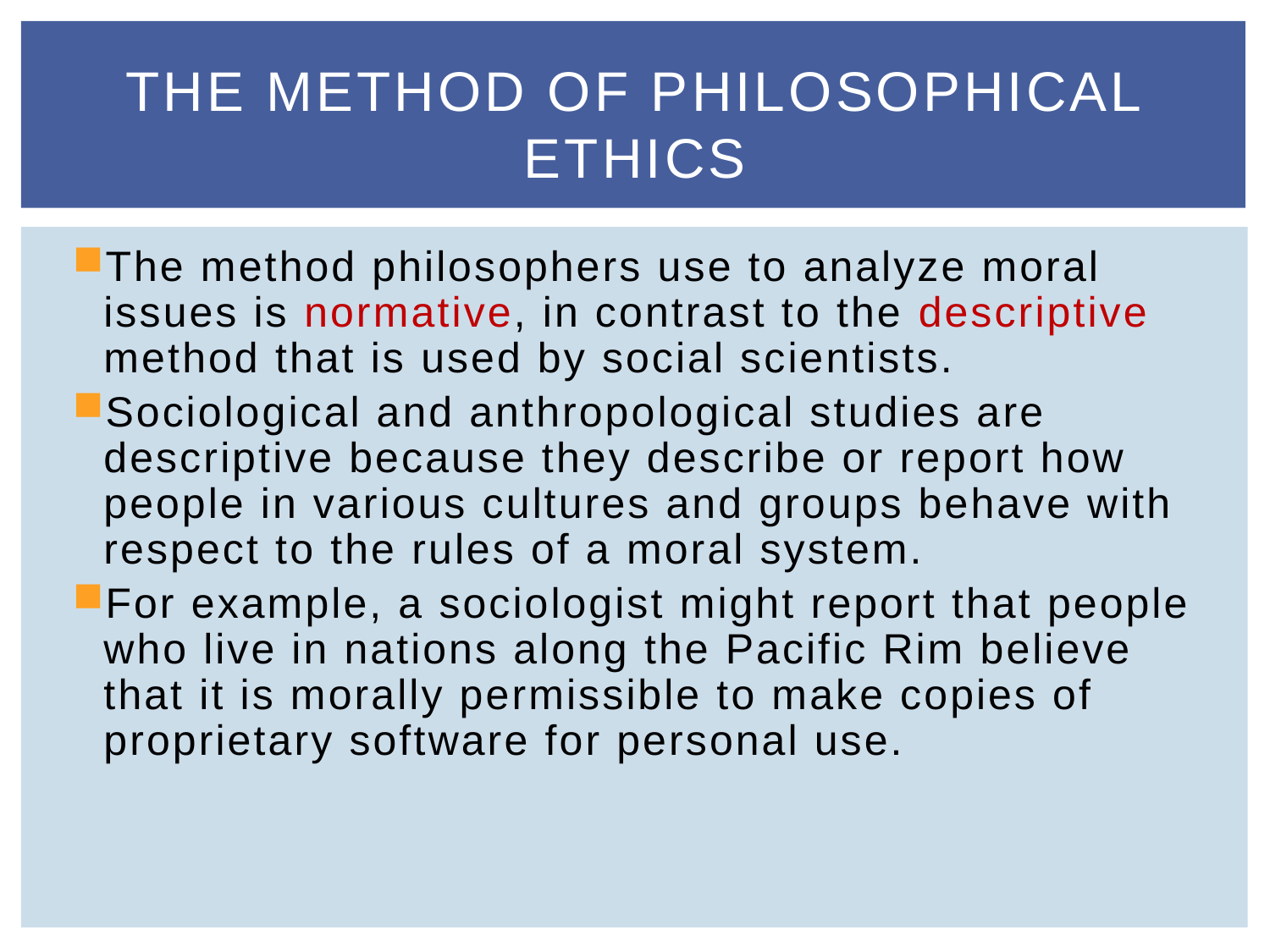

# The Method of Philosophical Ethics
The method philosophers use to analyze moral issues is normative, in contrast to the descriptive method that is used by social scientists.
Sociological and anthropological studies are descriptive because they describe or report how people in various cultures and groups behave with respect to the rules of a moral system.
For example, a sociologist might report that people who live in nations along the Pacific Rim believe that it is morally permissible to make copies of proprietary software for personal use.